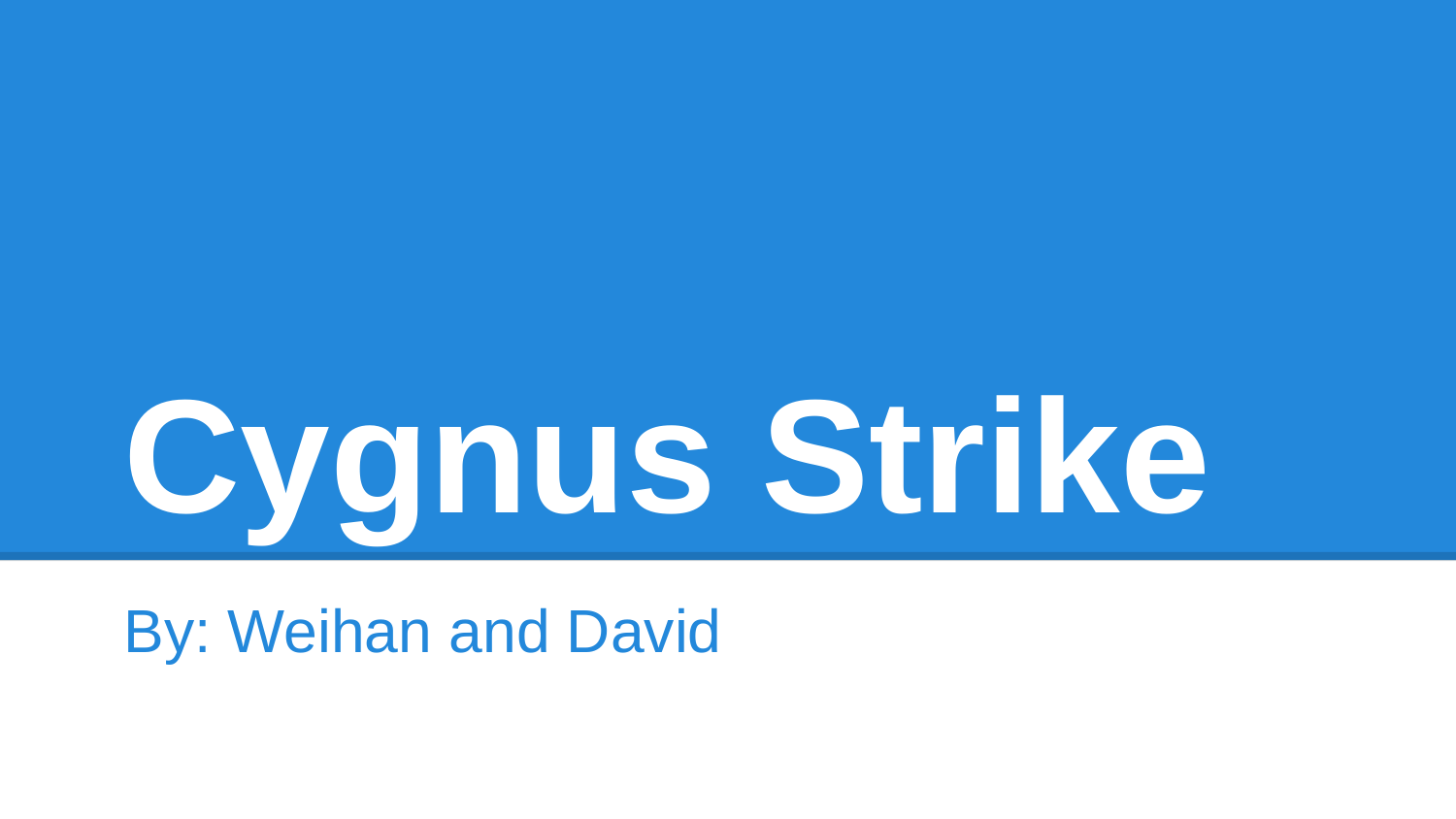

# Cygnus Strike
By: Weihan and David